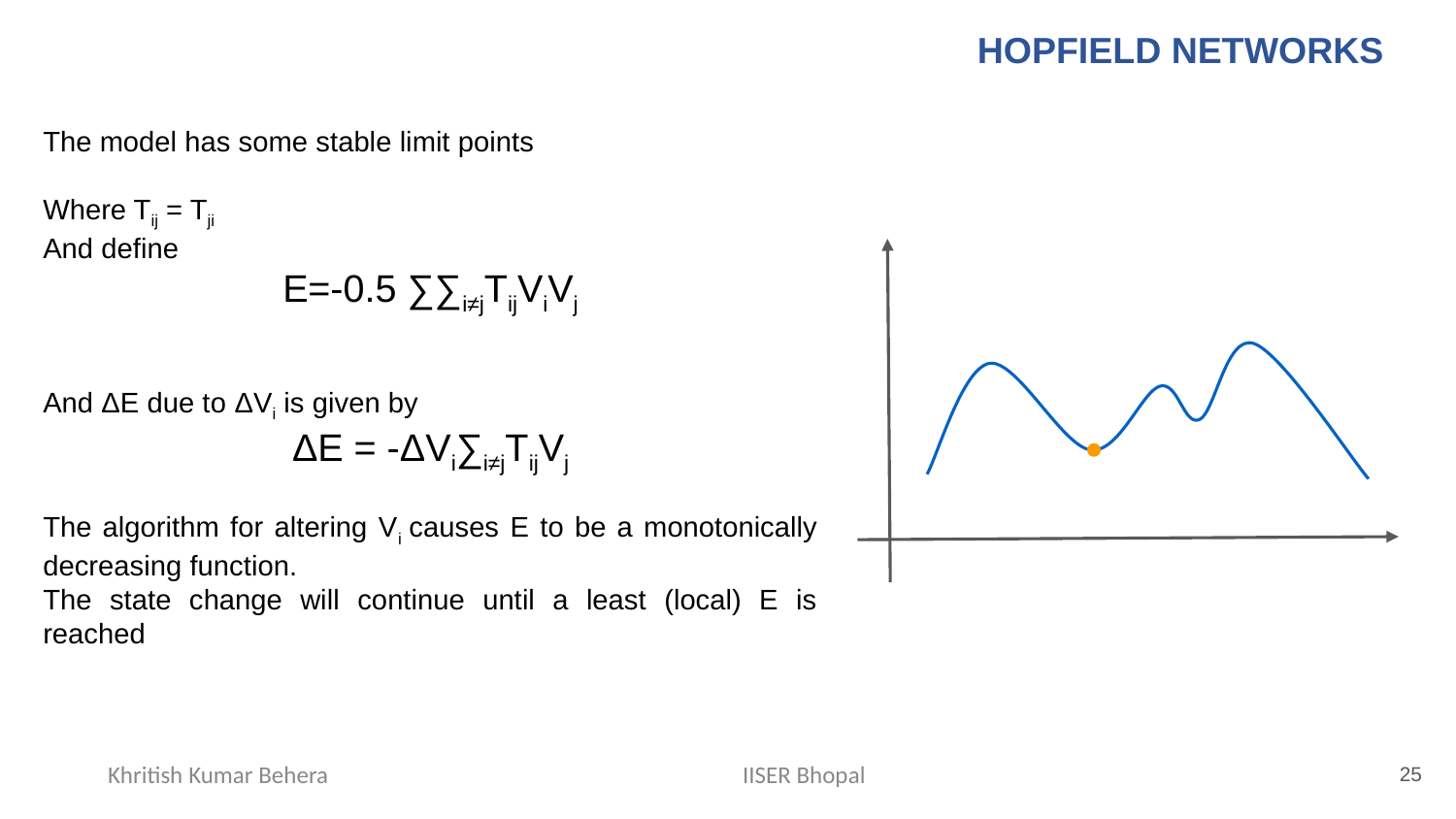

HOPFIELD NETWORKS
The model has some stable limit points

Where Tij = Tji
And define
E=-0.5 ∑∑i≠jTijViVj

And ΔE due to ΔVi is given by
ΔE = -ΔVi∑i≠jTijVj

The algorithm for altering Vi causes E to be a monotonically decreasing function.
The state change will continue until a least (local) E is reached

25
Khritish Kumar Behera
IISER Bhopal